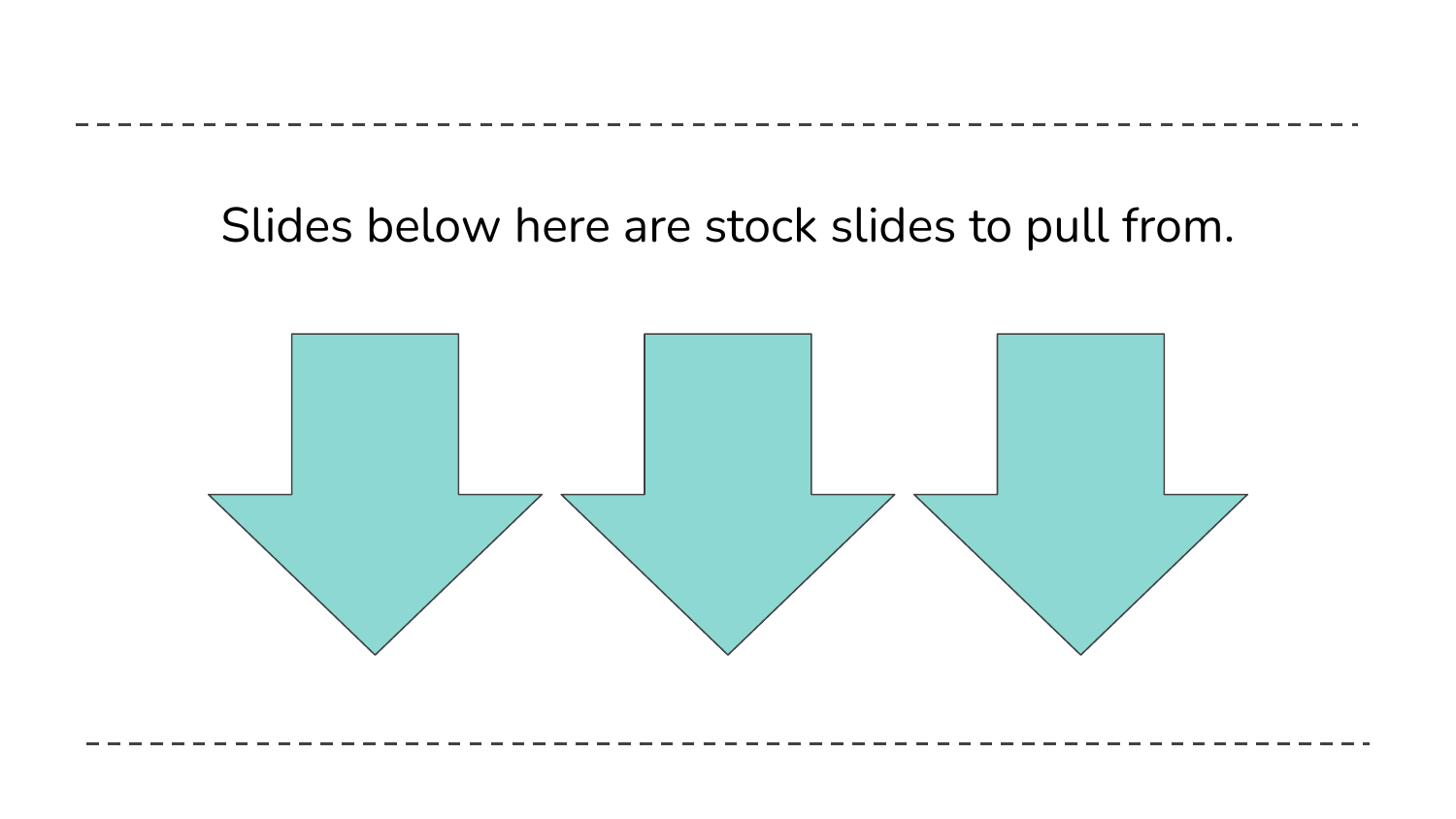

Slides below here are stock slides to pull from.